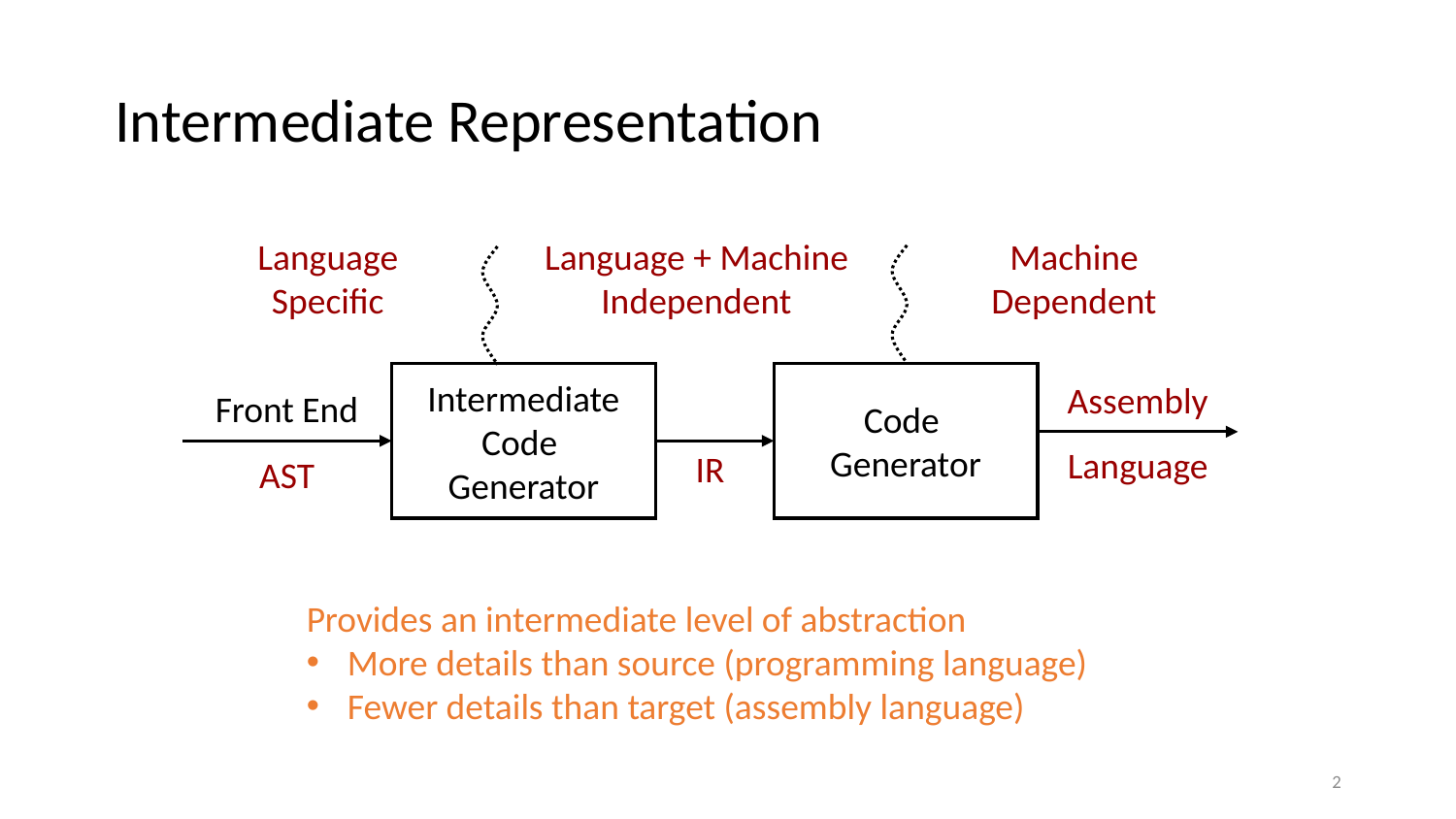

# Intermediate Representation
Language
Specific
Language + Machine
Independent
Machine
Dependent

Front End

AST
Intermediate
Code
Generator
Code
Generator
Assembly

Language
IR
Provides an intermediate level of abstraction
More details than source (programming language)
Fewer details than target (assembly language)
2